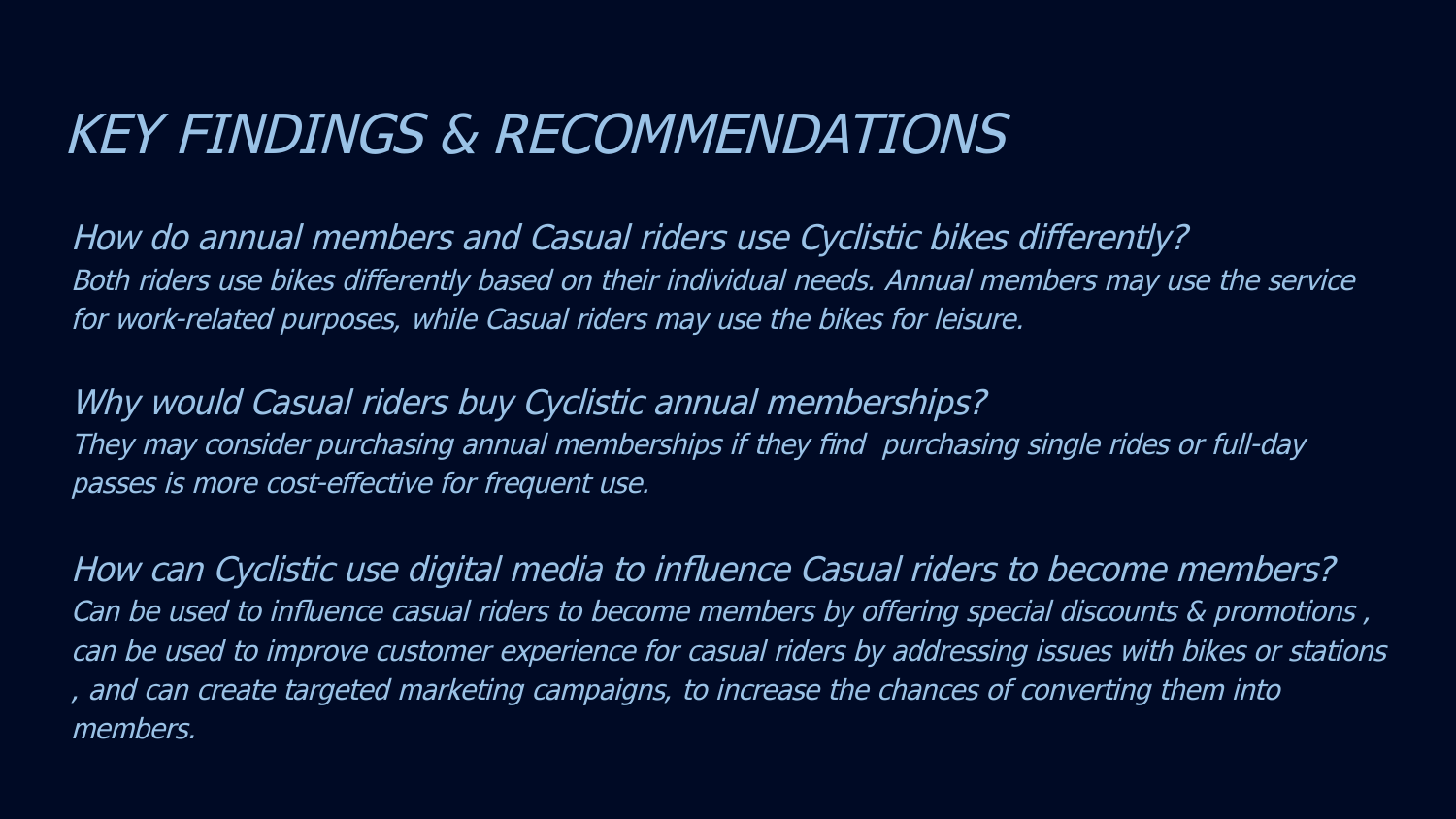

# KEY FINDINGS & RECOMMENDATIONS
How do annual members and Casual riders use Cyclistic bikes differently?
Both riders use bikes differently based on their individual needs. Annual members may use the service for work-related purposes, while Casual riders may use the bikes for leisure.

Why would Casual riders buy Cyclistic annual memberships?
They may consider purchasing annual memberships if they find  purchasing single rides or full-day passes is more cost-effective for frequent use.

How can Cyclistic use digital media to influence Casual riders to become members?
Can be used to influence casual riders to become members by offering special discounts & promotions , can be used to improve customer experience for casual riders by addressing issues with bikes or stations , and can create targeted marketing campaigns, to increase the chances of converting them into members.